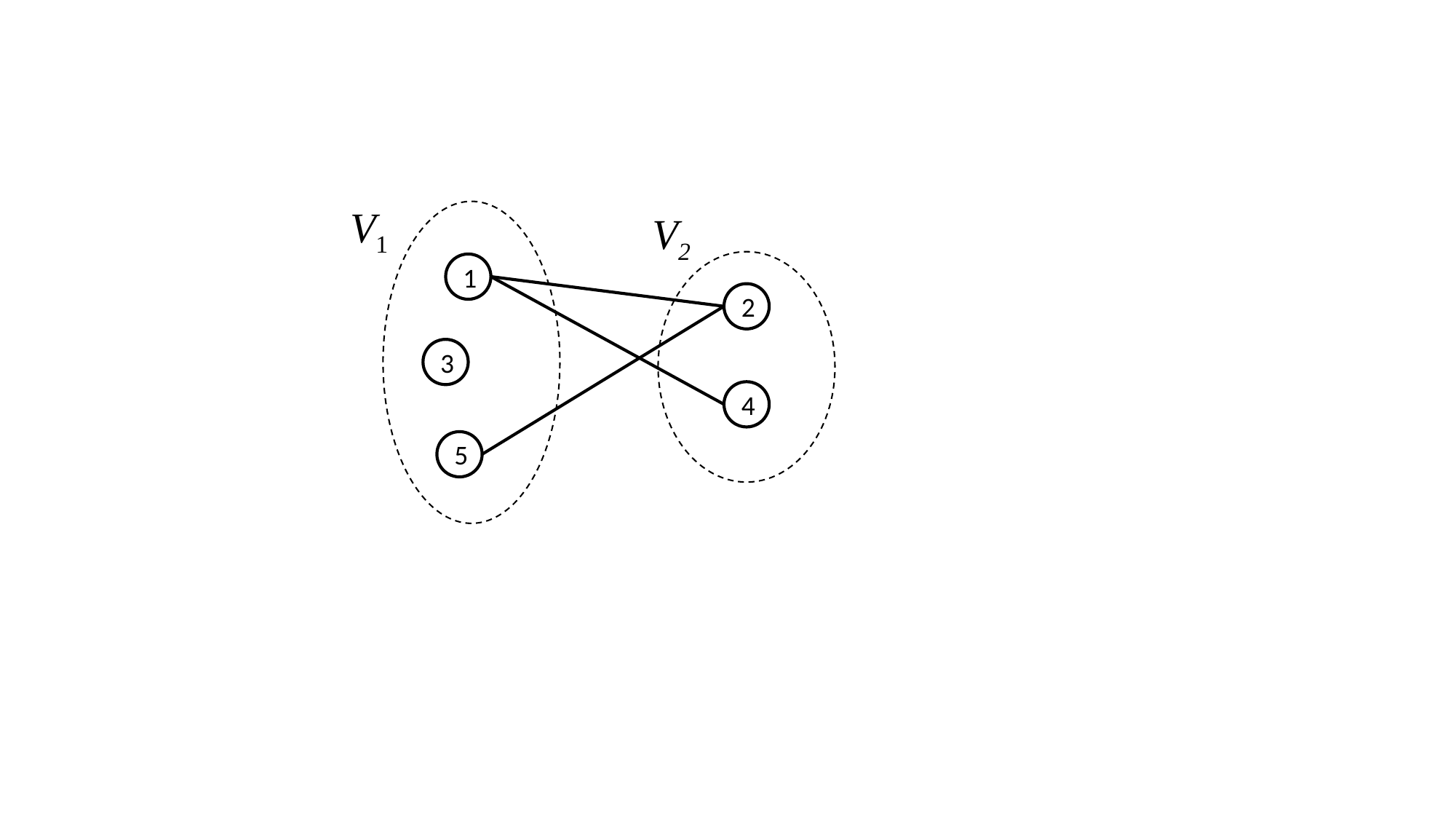

V1

V2

1
2
3
4
5